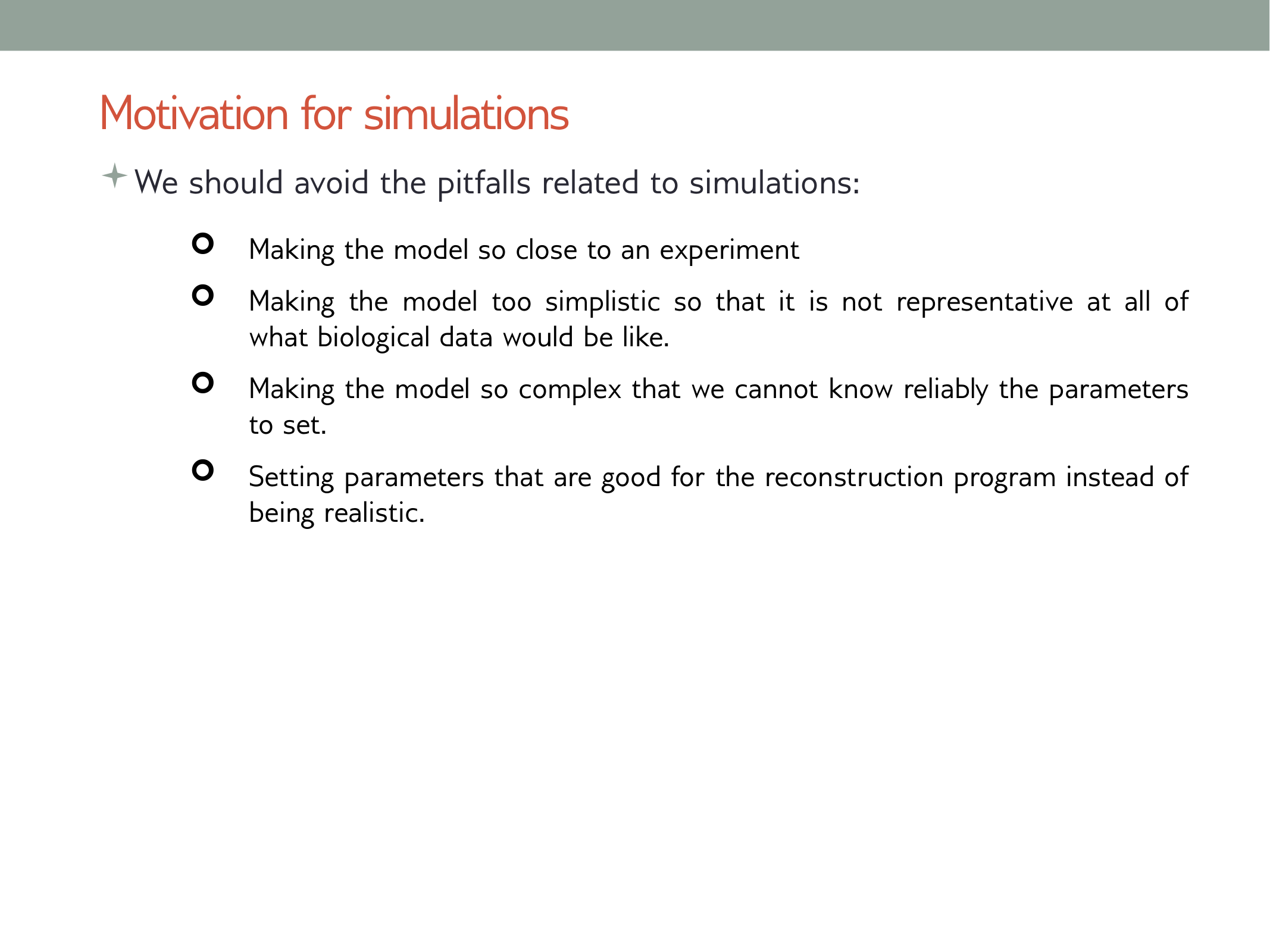

# Motivation for simulations
We should avoid the pitfalls related to simulations:
Making the model so close to an experiment
Making the model too simplistic so that it is not representative at all of what biological data would be like.
Making the model so complex that we cannot know reliably the parameters to set.
Setting parameters that are good for the reconstruction program instead of being realistic.